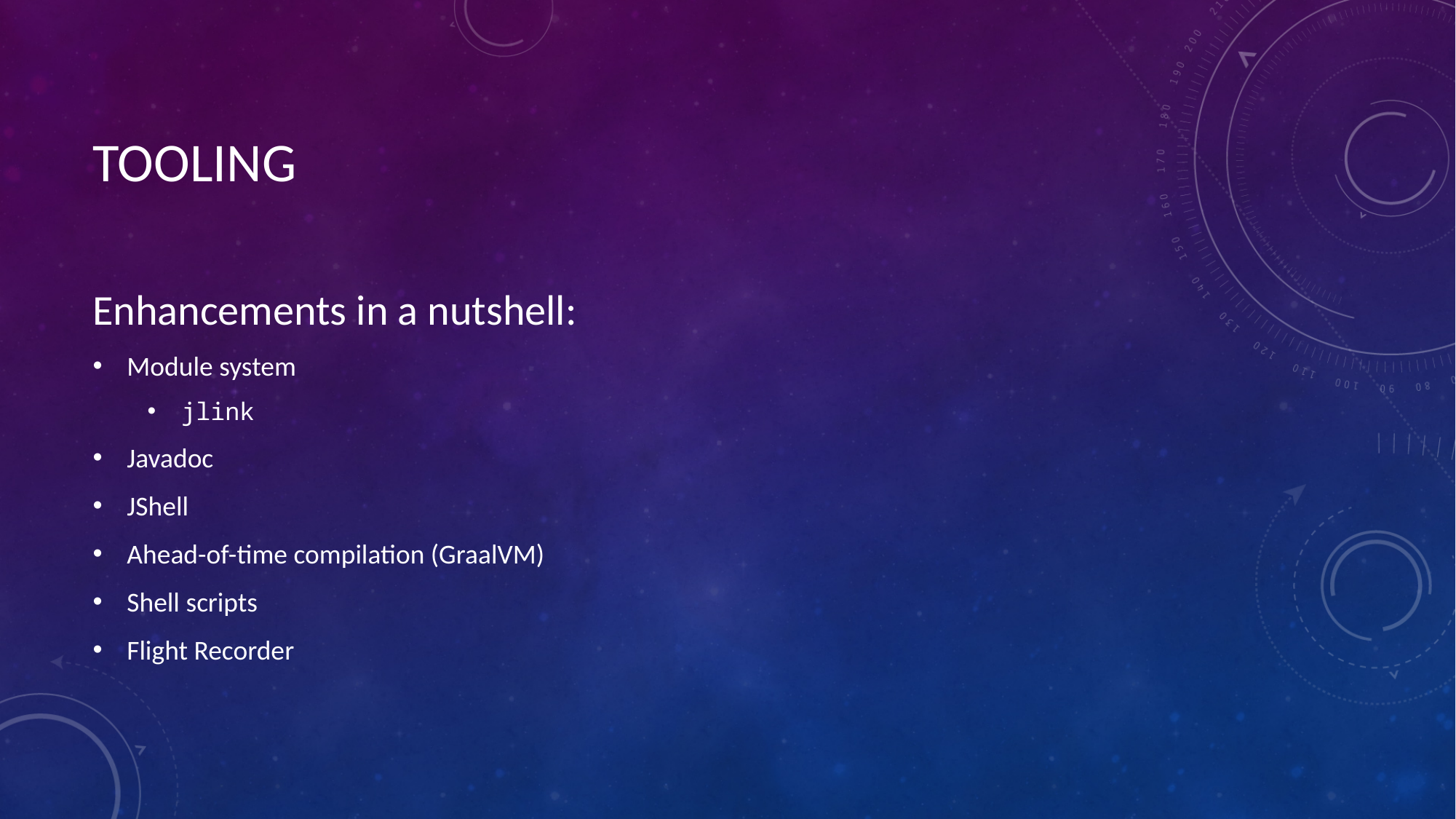

# Tooling
Enhancements in a nutshell:
Module system
jlink
Javadoc
JShell
Ahead-of-time compilation (GraalVM)
Shell scripts
Flight Recorder